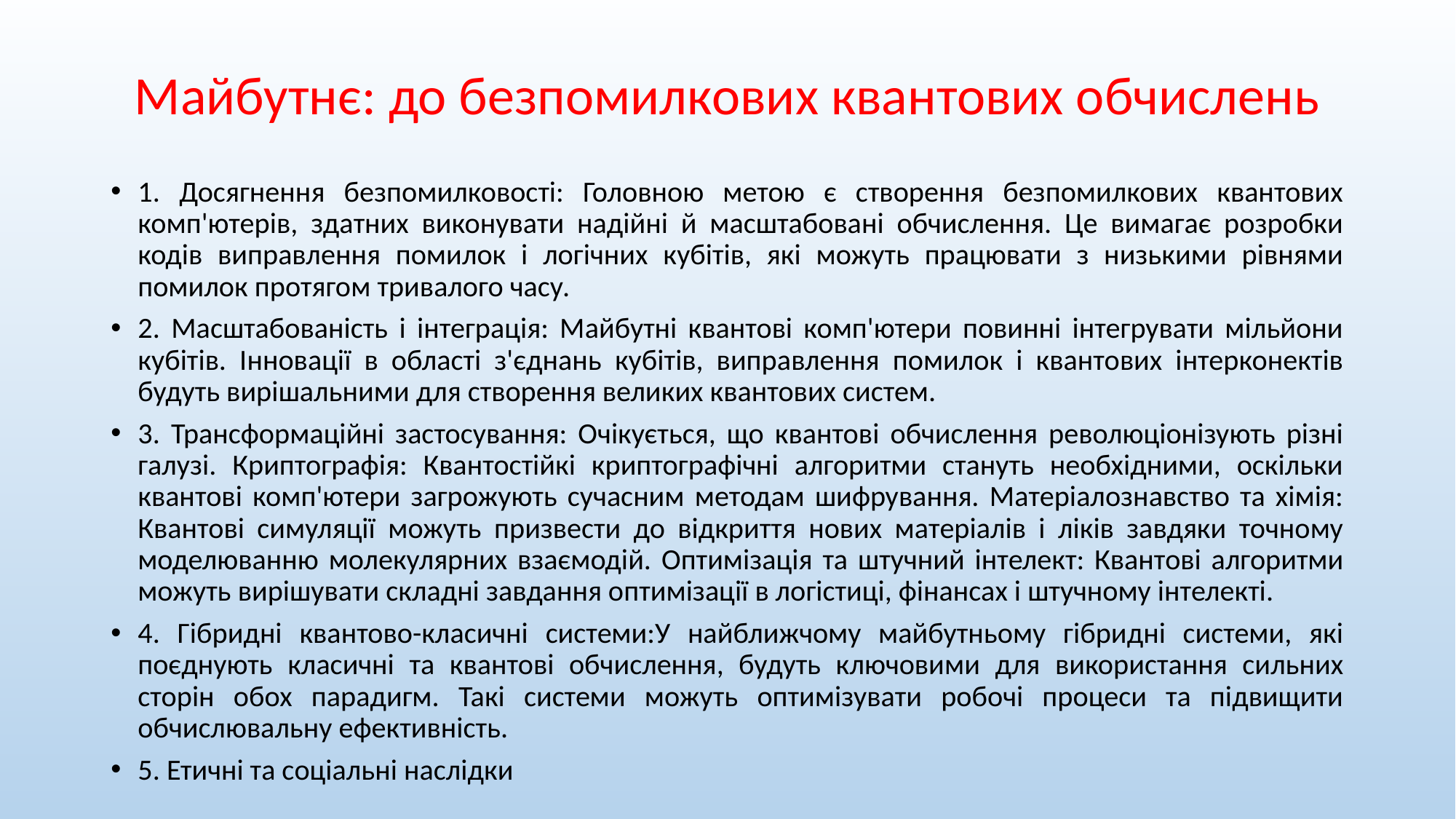

# Майбутнє: до безпомилкових квантових обчислень
1. Досягнення безпомилковості: Головною метою є створення безпомилкових квантових комп'ютерів, здатних виконувати надійні й масштабовані обчислення. Це вимагає розробки кодів виправлення помилок і логічних кубітів, які можуть працювати з низькими рівнями помилок протягом тривалого часу.
2. Масштабованість і інтеграція: Майбутні квантові комп'ютери повинні інтегрувати мільйони кубітів. Інновації в області з'єднань кубітів, виправлення помилок і квантових інтерконектів будуть вирішальними для створення великих квантових систем.
3. Трансформаційні застосування: Очікується, що квантові обчислення революціонізують різні галузі. Криптографія: Квантостійкі криптографічні алгоритми стануть необхідними, оскільки квантові комп'ютери загрожують сучасним методам шифрування. Матеріалознавство та хімія: Квантові симуляції можуть призвести до відкриття нових матеріалів і ліків завдяки точному моделюванню молекулярних взаємодій. Оптимізація та штучний інтелект: Квантові алгоритми можуть вирішувати складні завдання оптимізації в логістиці, фінансах і штучному інтелекті.
4. Гібридні квантово-класичні системи:У найближчому майбутньому гібридні системи, які поєднують класичні та квантові обчислення, будуть ключовими для використання сильних сторін обох парадигм. Такі системи можуть оптимізувати робочі процеси та підвищити обчислювальну ефективність.
5. Етичні та соціальні наслідки